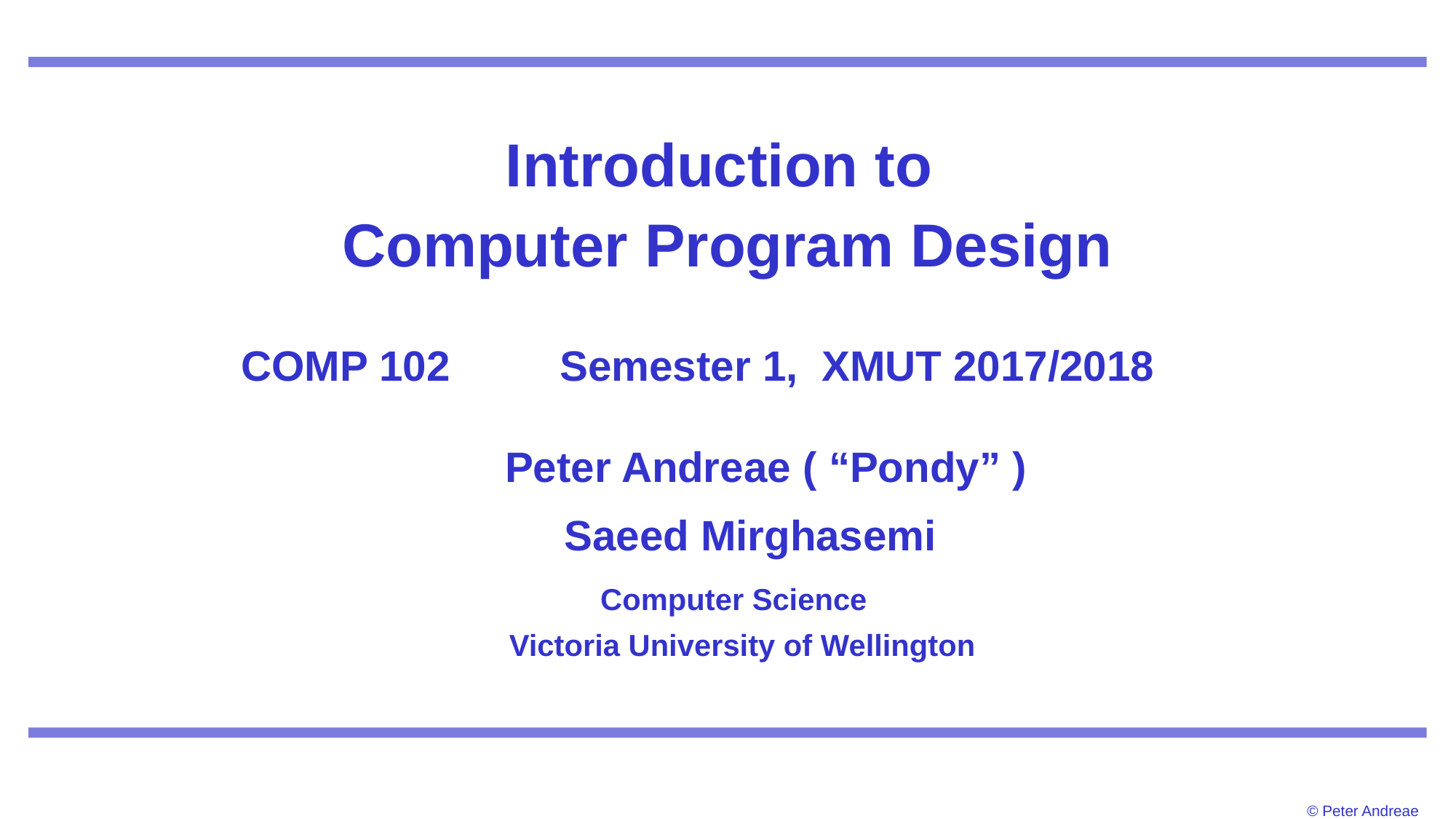

# Introduction to Computer Program Design COMP 102       Semester 1,  XMUT 2017/2018   .
		Peter Andreae ( “Pondy” )
		     Saeed Mirghasemi
		      Computer Science
	 	Victoria University of Wellington